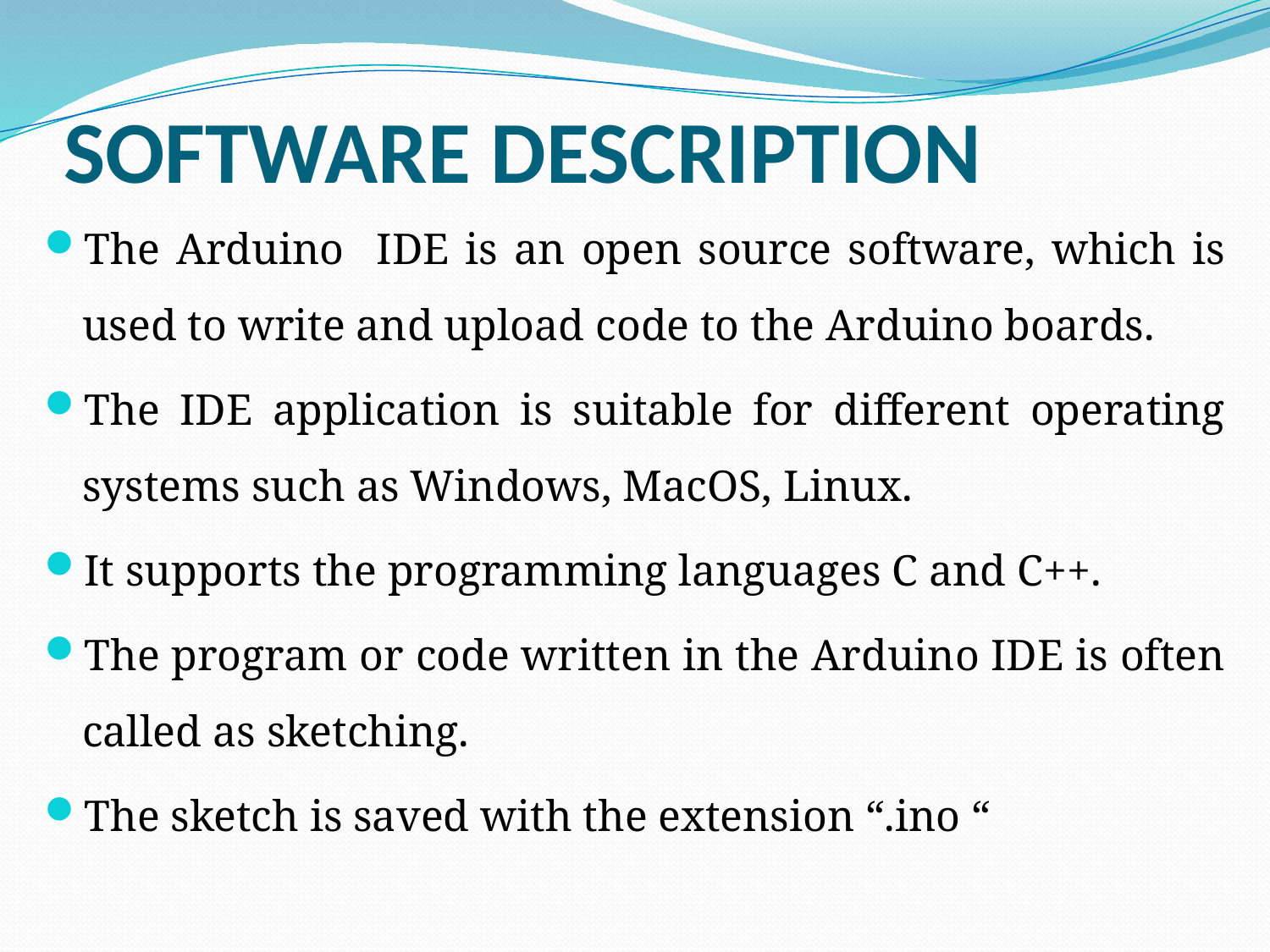

# SOFTWARE DESCRIPTION
The Arduino  IDE is an open source software, which is used to write and upload code to the Arduino boards.
The IDE application is suitable for different operating systems such as Windows, MacOS, Linux.
It supports the programming languages C and C++.
The program or code written in the Arduino IDE is often called as sketching.
The sketch is saved with the extension “.ino “